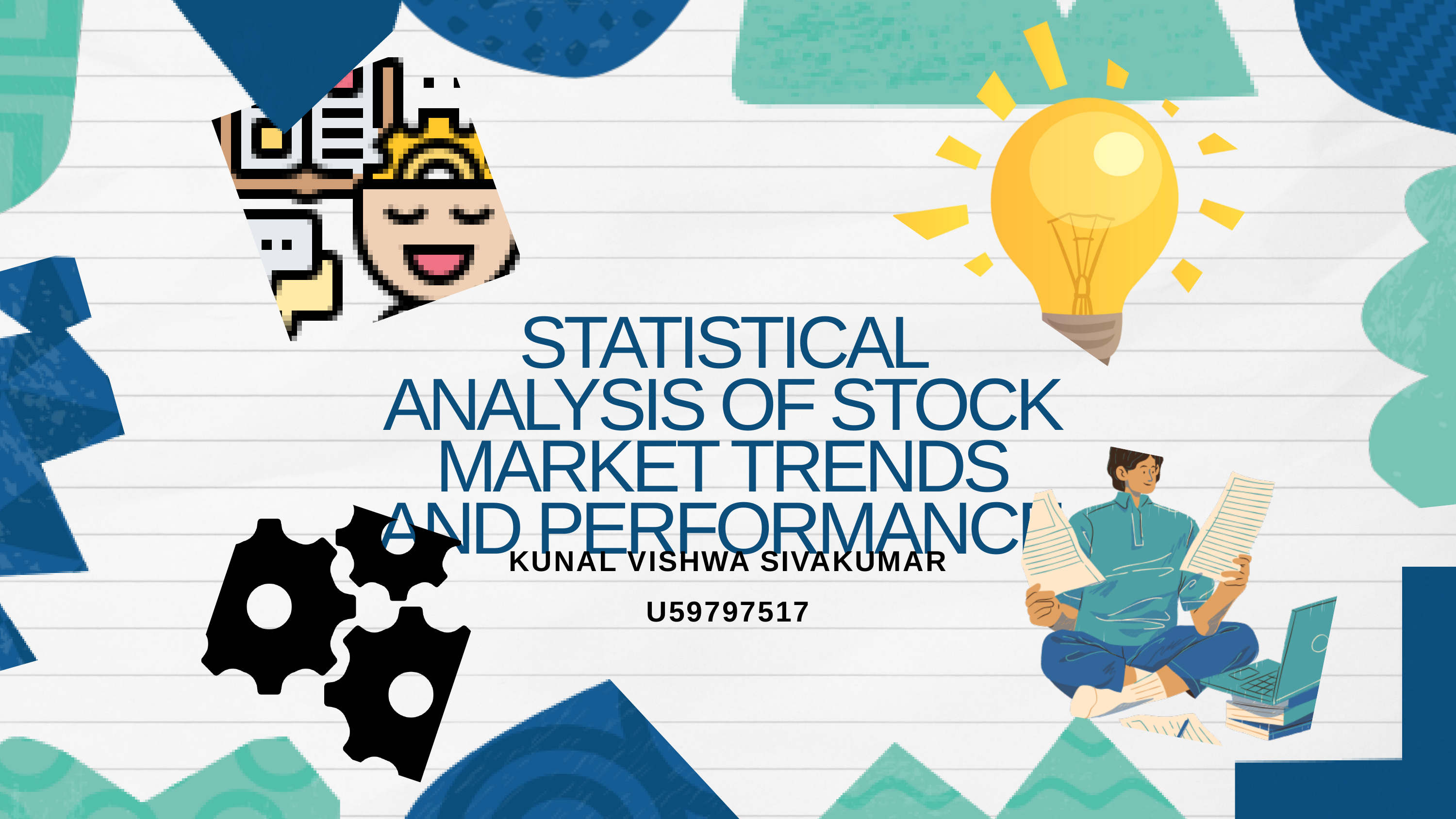

STATISTICAL ANALYSIS OF STOCK MARKET TRENDS AND PERFORMANCE

KUNAL VISHWA SIVAKUMAR

U59797517